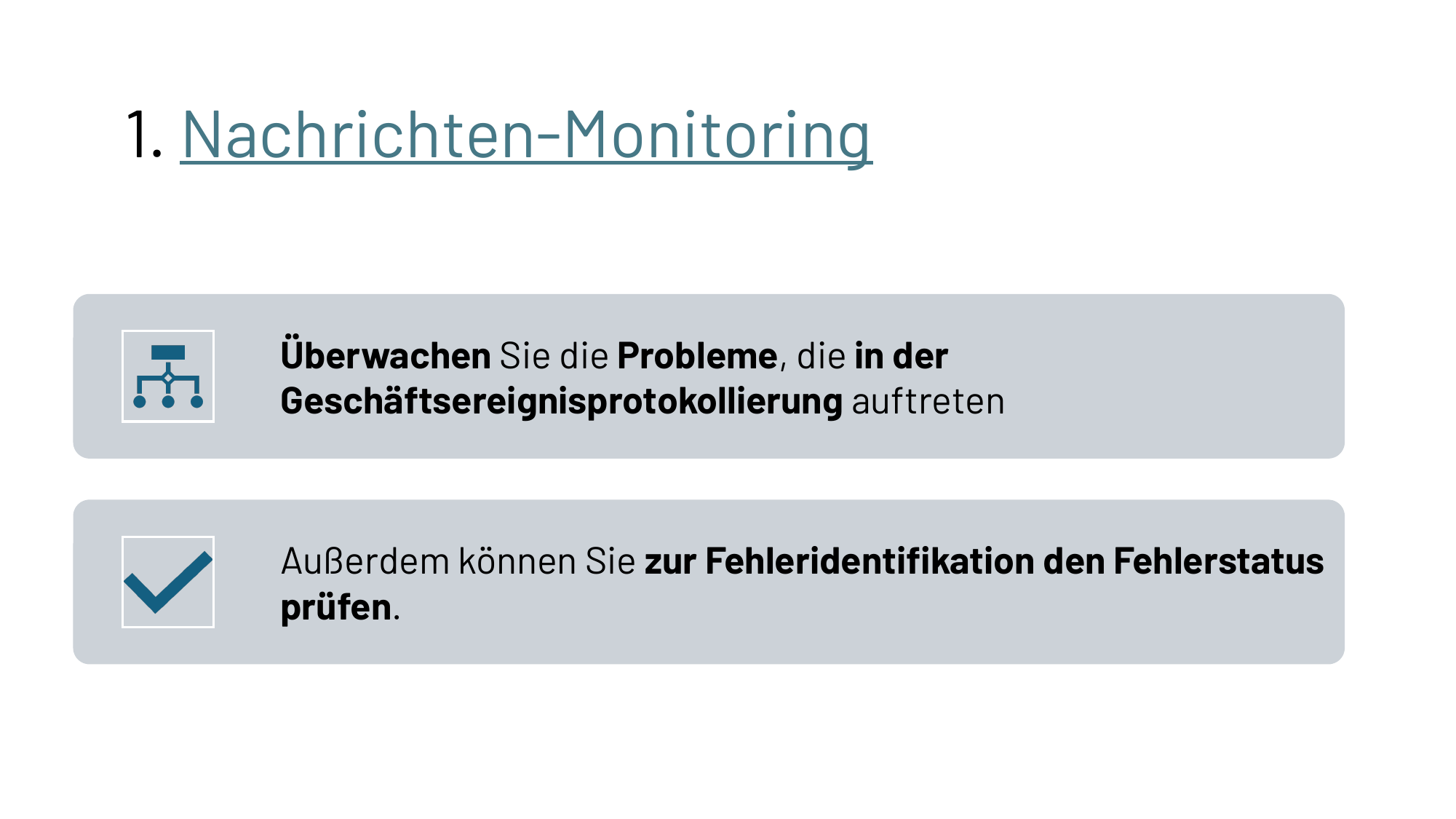

# 1. Nachrichten-Monitoring
Überwachen Sie die Probleme, die in der Geschäftsereignisprotokollierung auftreten
Außerdem können Sie zur Fehleridentifikation den Fehlerstatus prüfen.